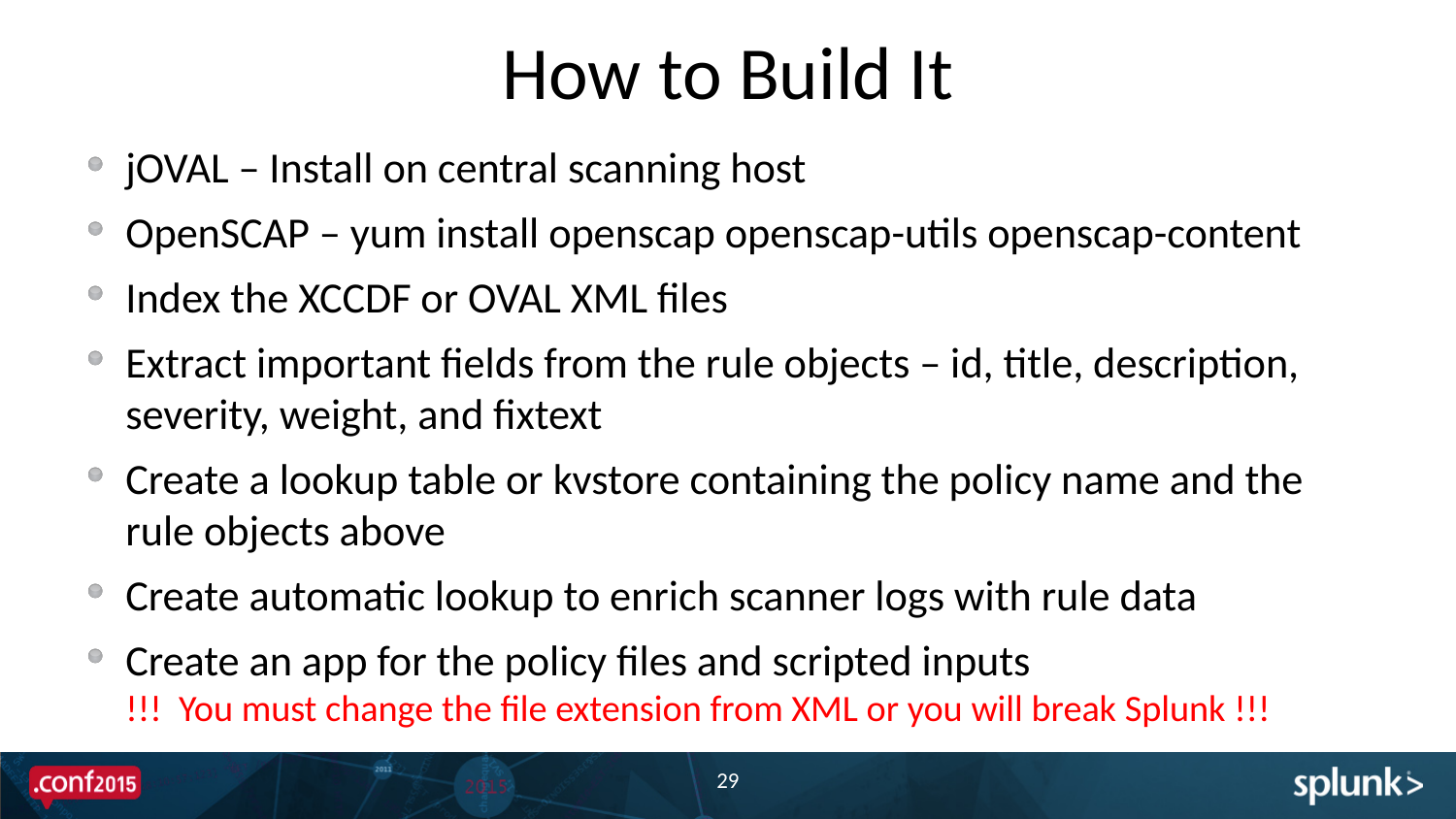

# How to Build It
jOVAL – Install on central scanning host
OpenSCAP – yum install openscap openscap-utils openscap-content
Index the XCCDF or OVAL XML files
Extract important fields from the rule objects – id, title, description, severity, weight, and fixtext
Create a lookup table or kvstore containing the policy name and the rule objects above
Create automatic lookup to enrich scanner logs with rule data
Create an app for the policy files and scripted inputs
!!!  You must change the file extension from XML or you will break Splunk !!!

29